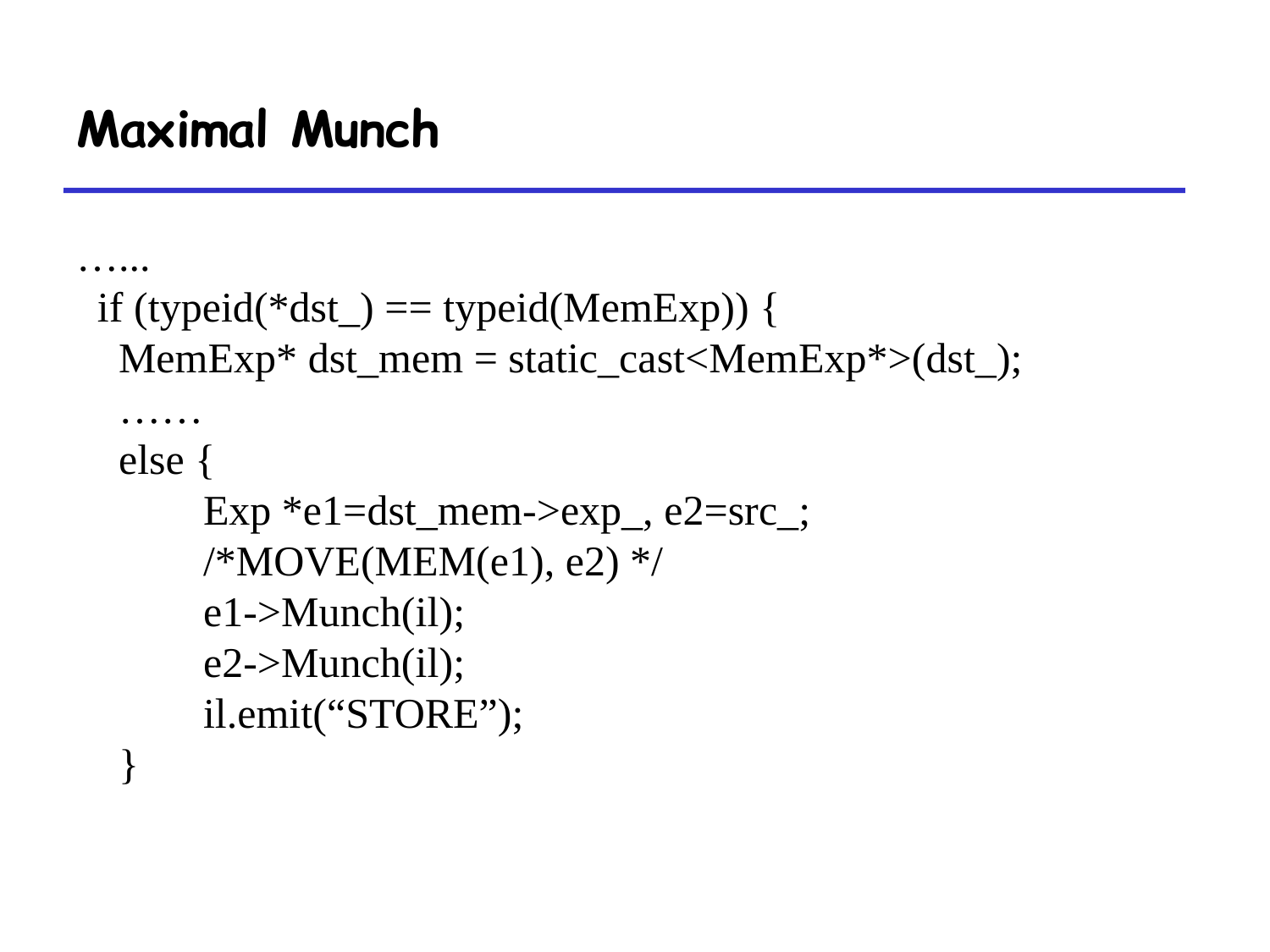

# Maximal Munch
…...
  if (typeid(*dst_) == typeid(MemExp)) {
    MemExp* dst_mem = static_cast<MemExp*>(dst_);
    ……
    else {
	Exp *e1=dst_mem->exp_, e2=src_;
	/*MOVE(MEM(e1), e2) */
	e1->Munch(il);
	e2->Munch(il);
	il.emit(“STORE”);
    }

26